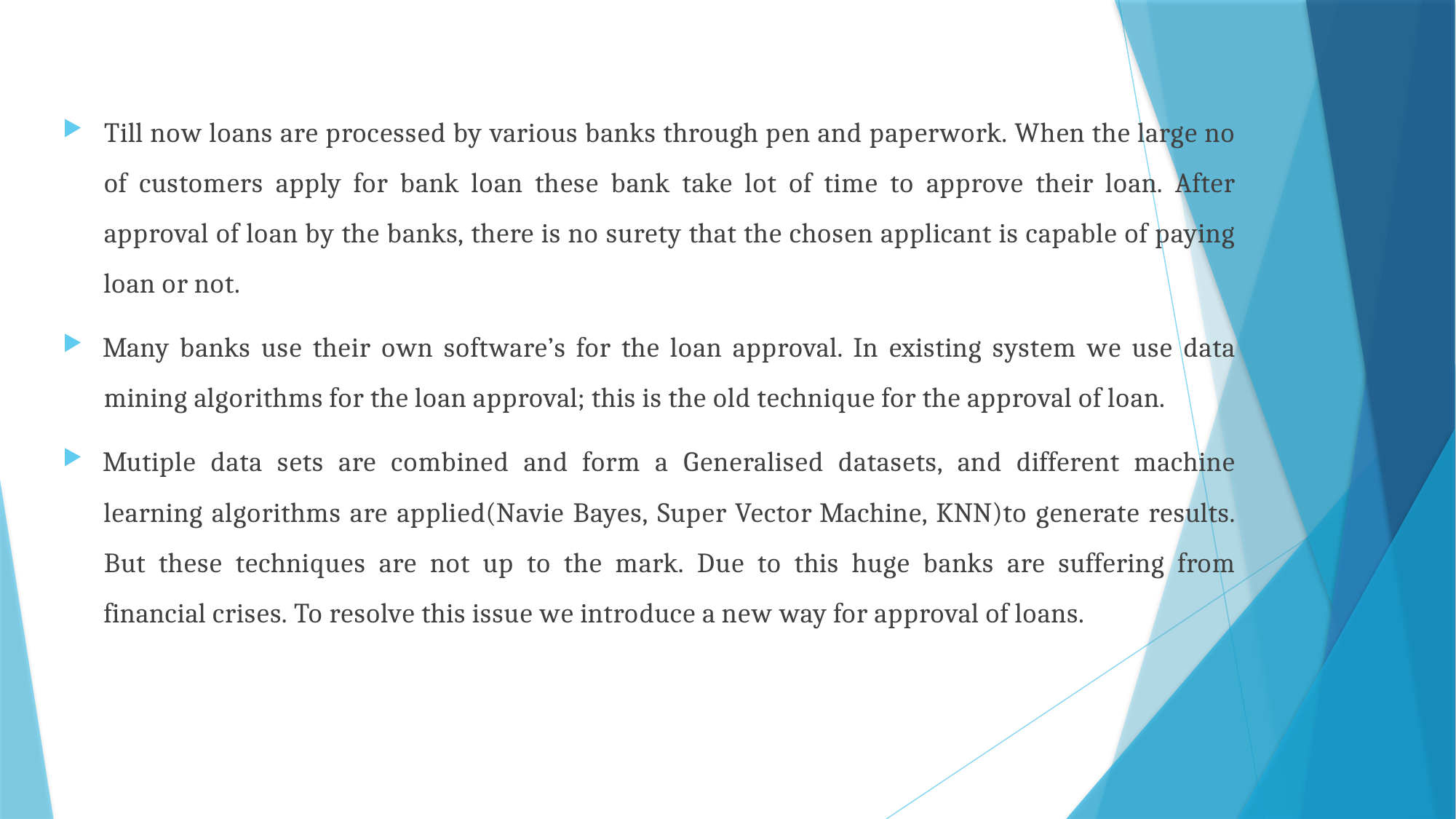

Till now loans are processed by various banks through pen and paperwork. When the large no of customers apply for bank loan these bank take lot of time to approve their loan. After approval of loan by the banks, there is no surety that the chosen applicant is capable of paying loan or not.
Many banks use their own software’s for the loan approval. In existing system we use data mining algorithms for the loan approval; this is the old technique for the approval of loan.
Mutiple data sets are combined and form a Generalised datasets, and different machine learning algorithms are applied(Navie Bayes, Super Vector Machine, KNN)to generate results. But these techniques are not up to the mark. Due to this huge banks are suffering from financial crises. To resolve this issue we introduce a new way for approval of loans.